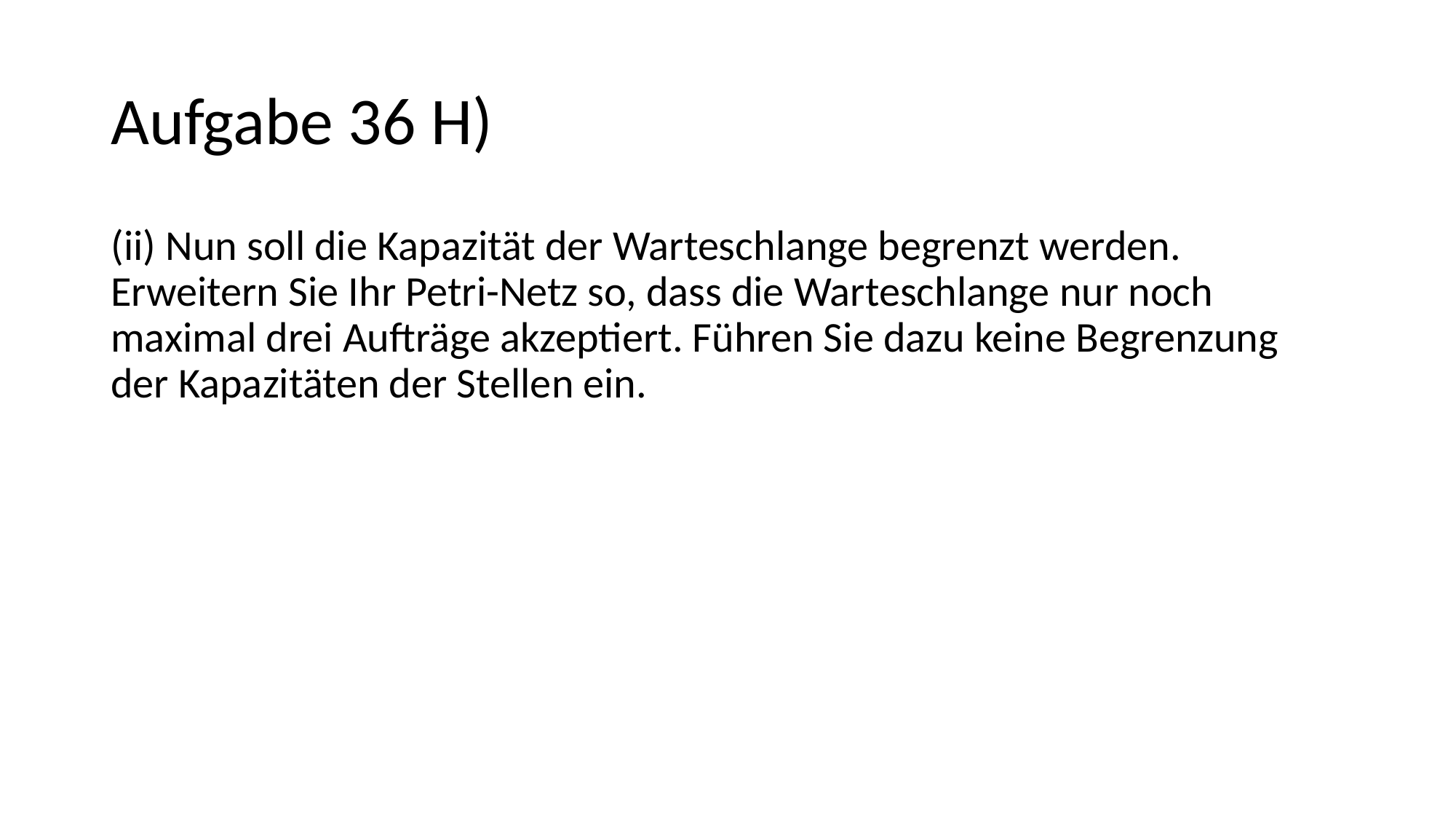

# Aufgabe 36 H)
(ii) Nun soll die Kapazität der Warteschlange begrenzt werden. Erweitern Sie Ihr Petri-Netz so, dass die Warteschlange nur noch maximal drei Aufträge akzeptiert. Führen Sie dazu keine Begrenzung der Kapazitäten der Stellen ein.